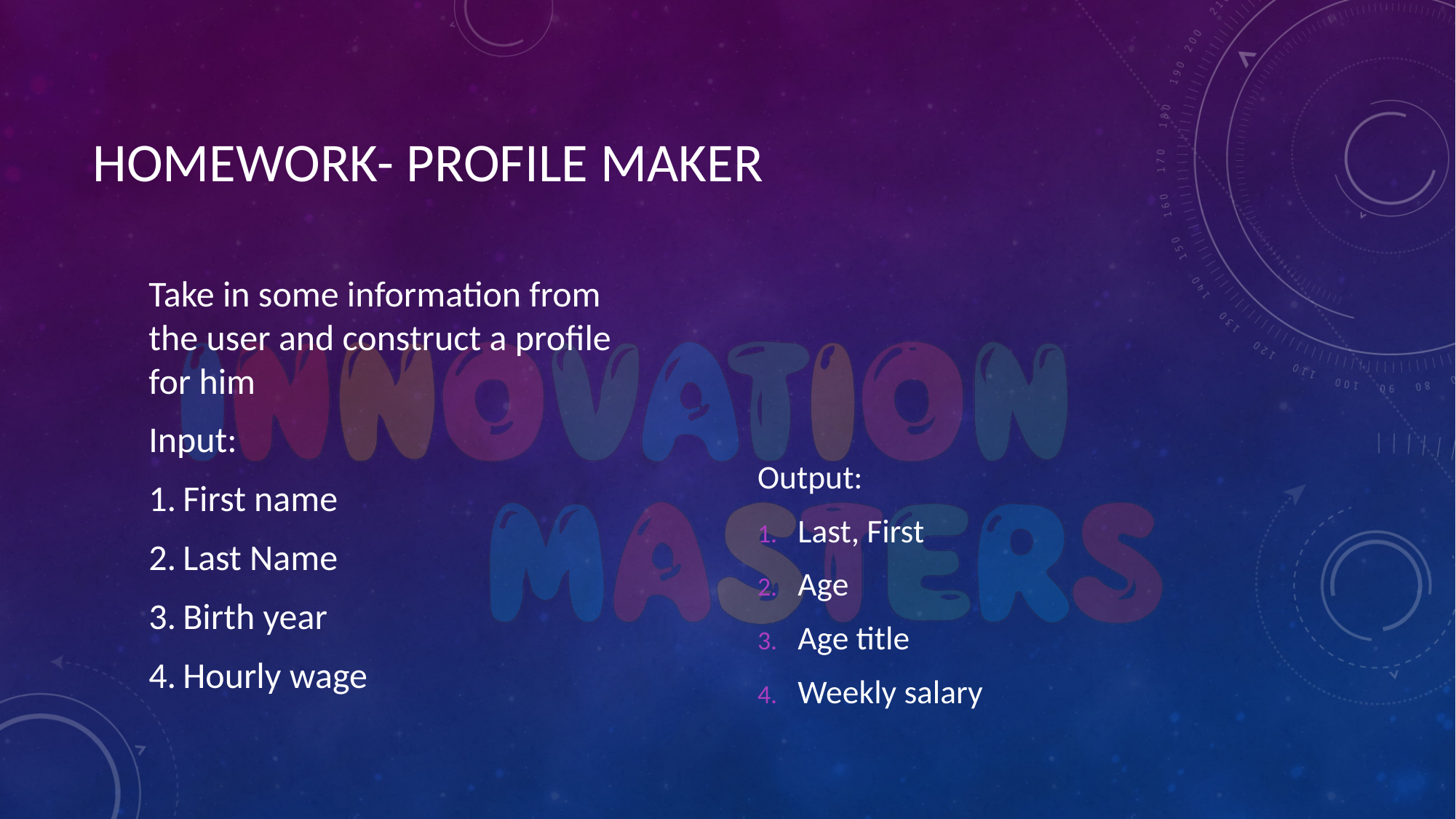

# Homework- Profile Maker
Take in some information from the user and construct a profile for him
Input:
First name
Last Name
Birth year
Hourly wage

Output:
Last, First
Age
Age title
Weekly salary